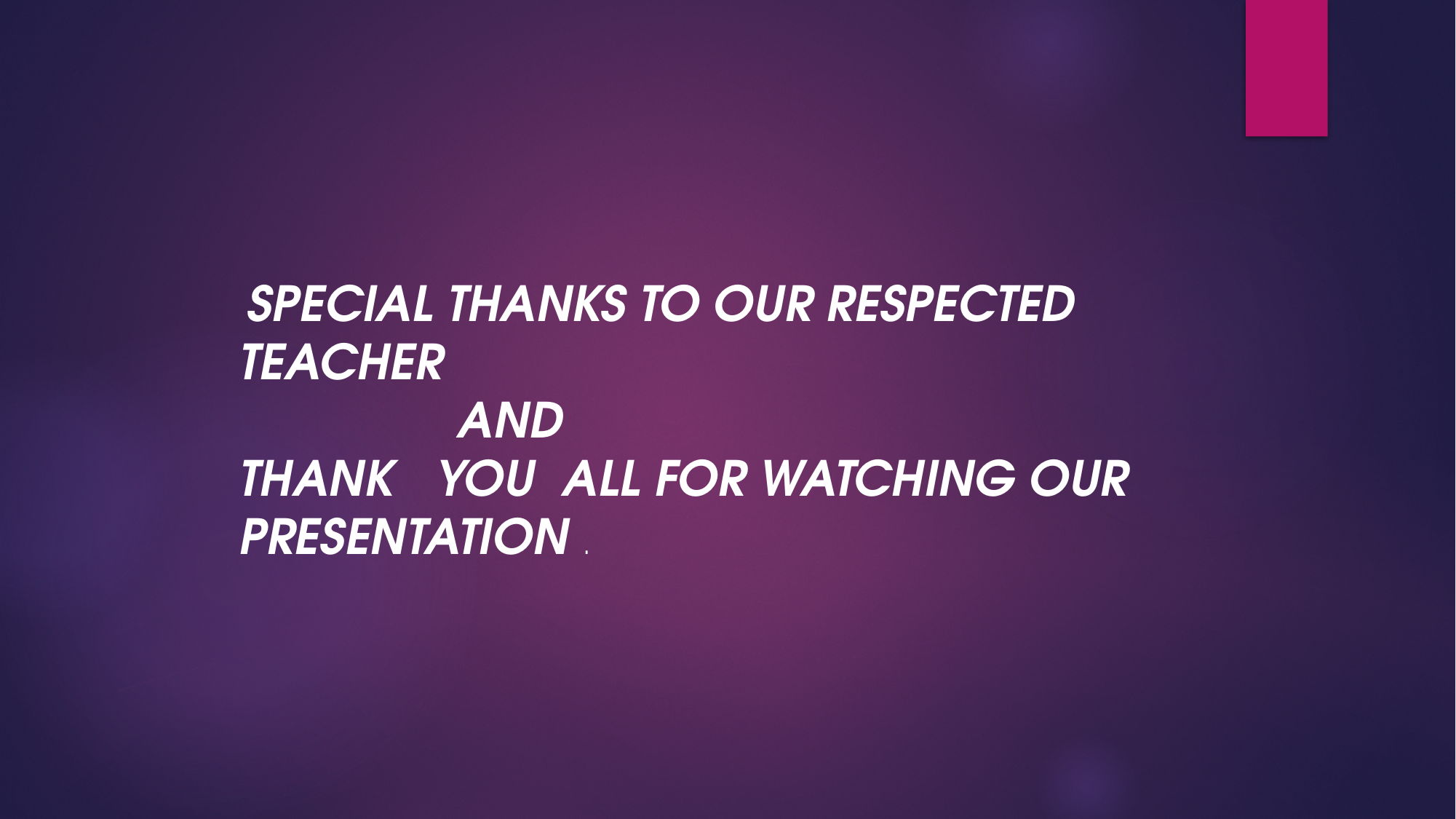

SPECIAL THANKS TO OUR RESPECTED TEACHER
                AND
THANK   YOU  ALL FOR WATCHING OUR PRESENTATION .